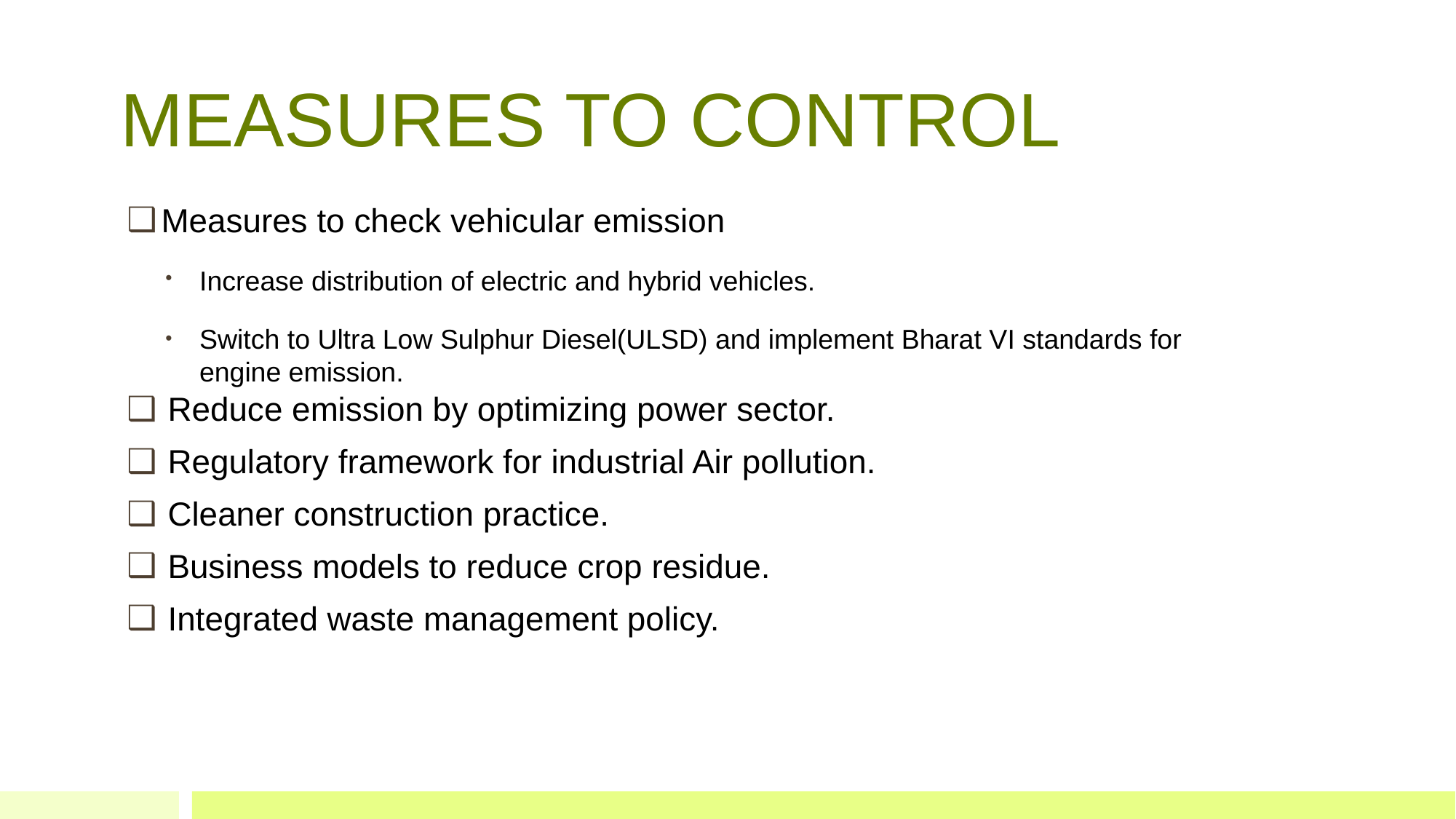

# MEASURES TO CONTROL
Measures to check vehicular emission
Increase distribution of electric and hybrid vehicles.
Switch to Ultra Low Sulphur Diesel(ULSD) and implement Bharat VI standards for engine emission.
Reduce emission by optimizing power sector.
Regulatory framework for industrial Air pollution.
Cleaner construction practice.
Business models to reduce crop residue.
Integrated waste management policy.